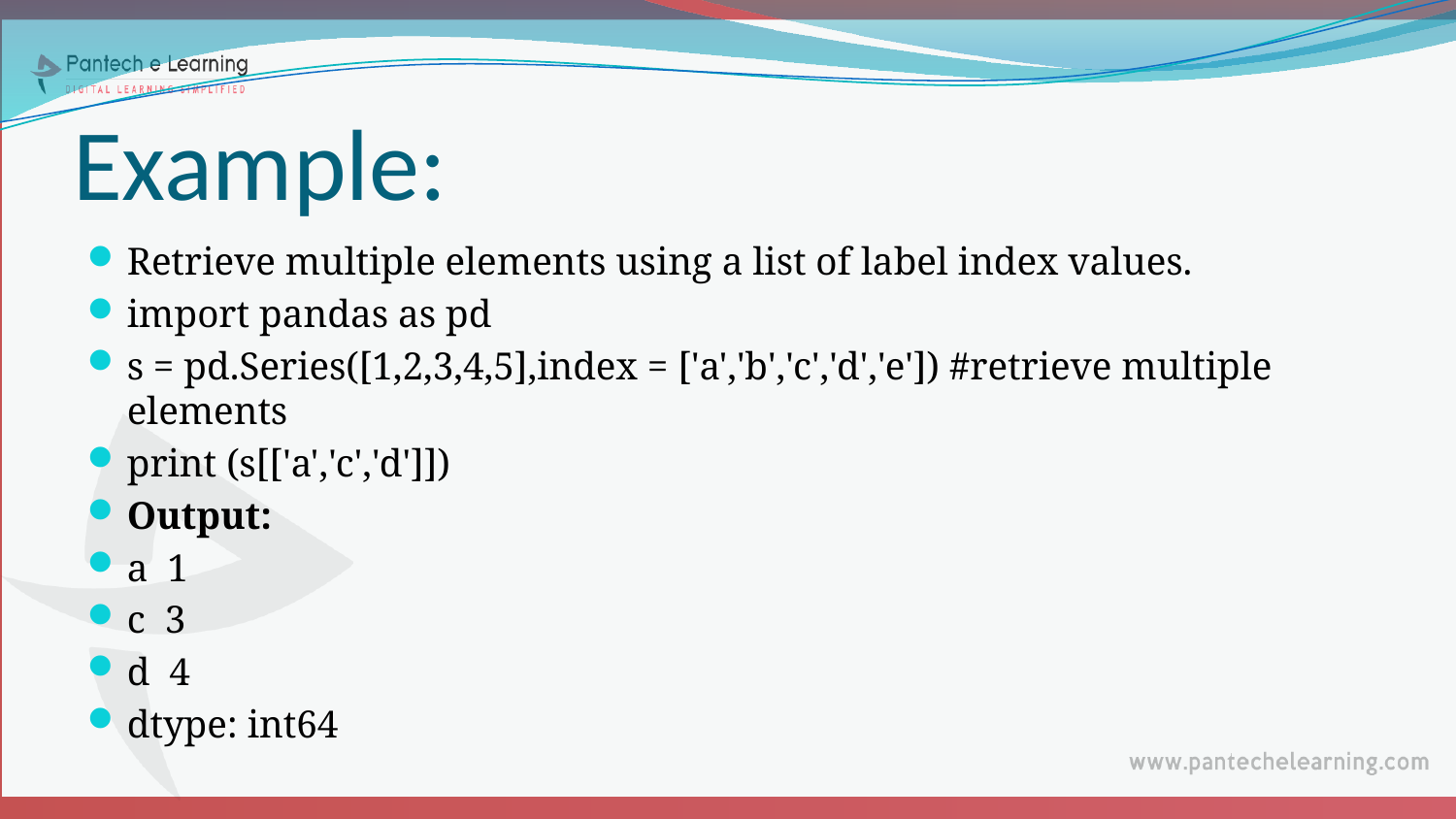

# Example:
Retrieve multiple elements using a list of label index values.
import pandas as pd
s = pd.Series([1,2,3,4,5],index = ['a','b','c','d','e']) #retrieve multiple elements
print (s[['a','c','d']])
Output:
a  1
c  3
d  4
dtype: int64